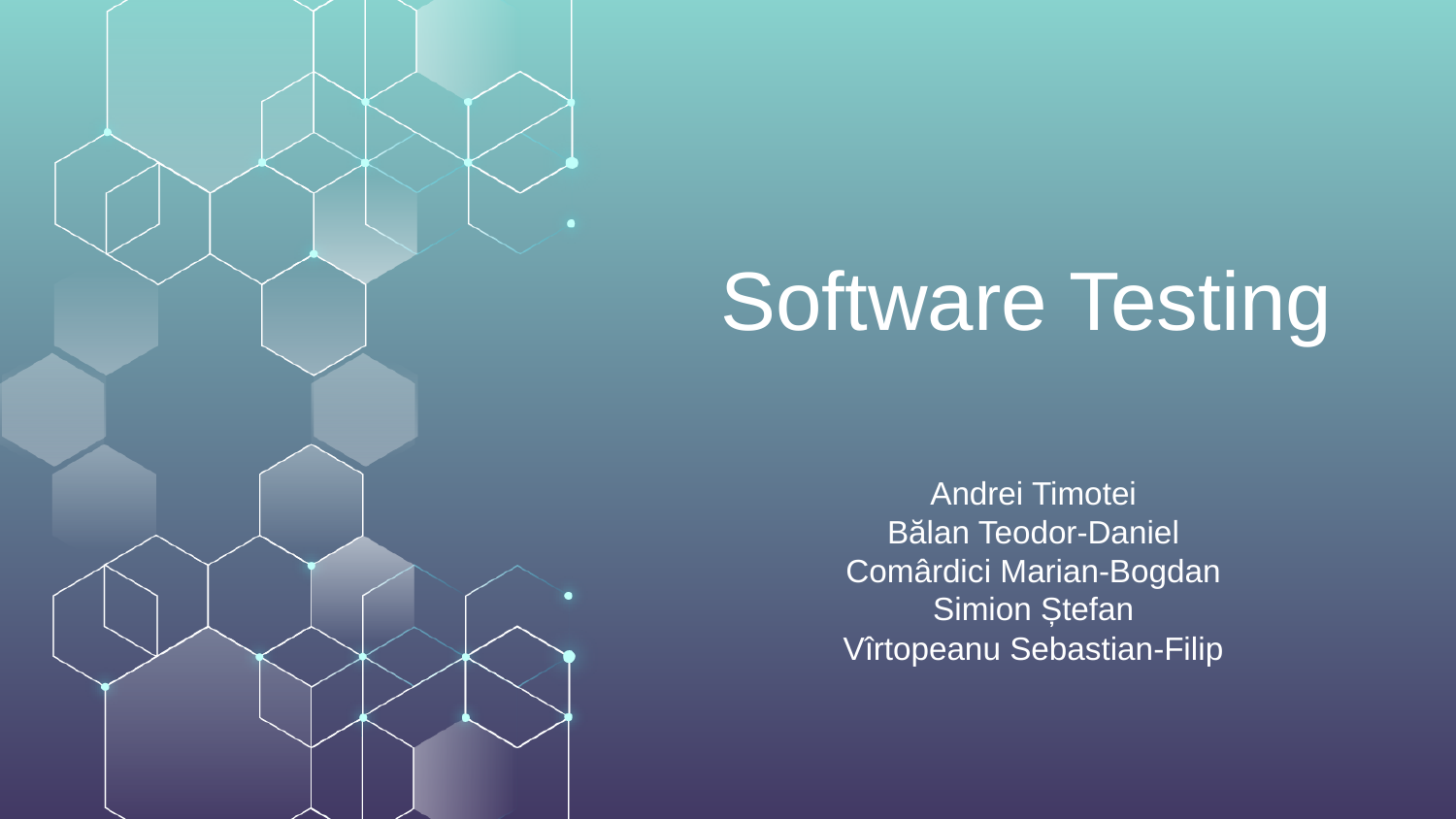

Software Testing
Andrei Timotei
Bălan Teodor-Daniel
Comârdici Marian-Bogdan
Simion Ștefan
Vîrtopeanu Sebastian-Filip